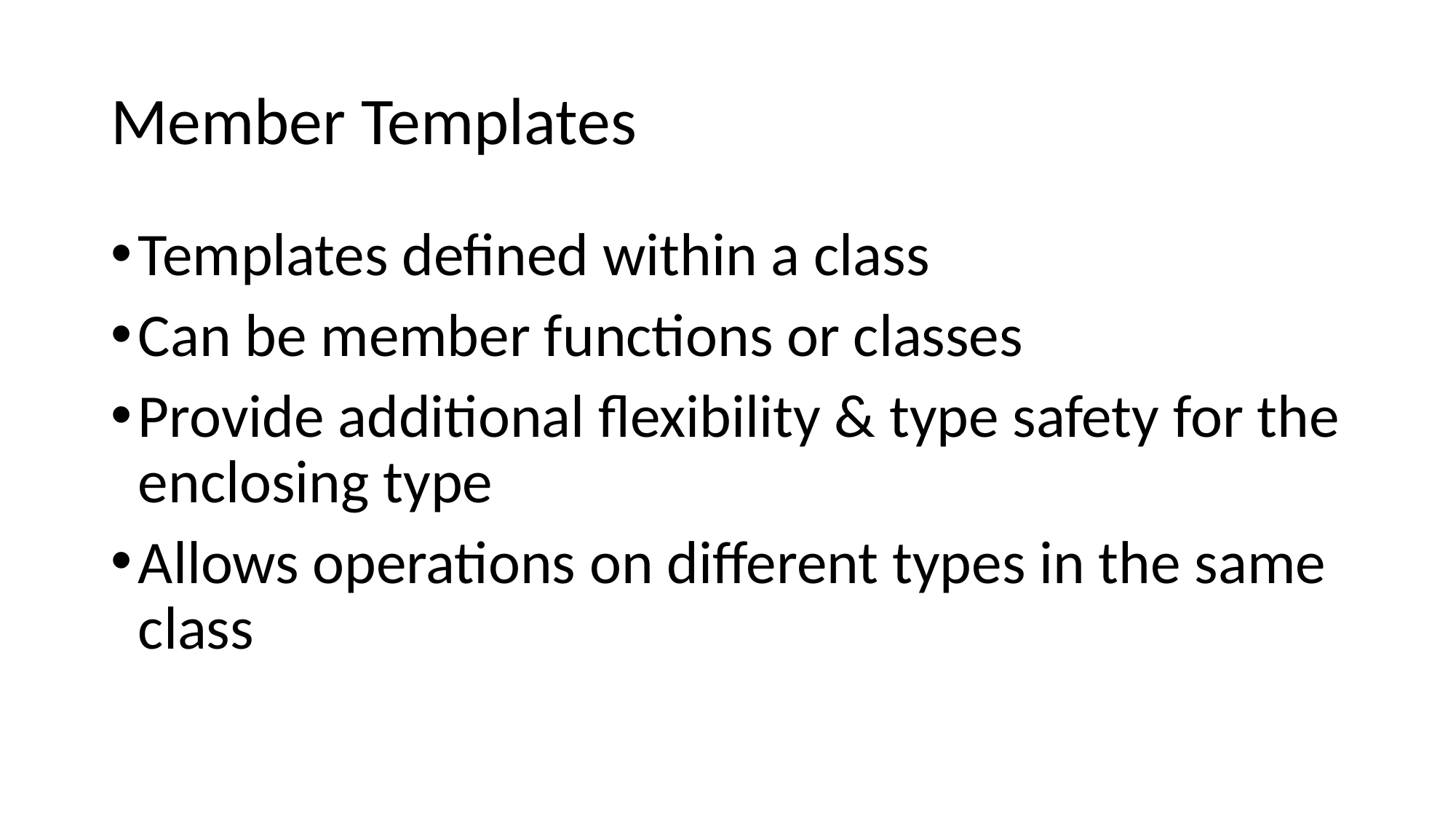

# Member Templates
Templates defined within a class
Can be member functions or classes
Provide additional flexibility & type safety for the enclosing type
Allows operations on different types in the same class